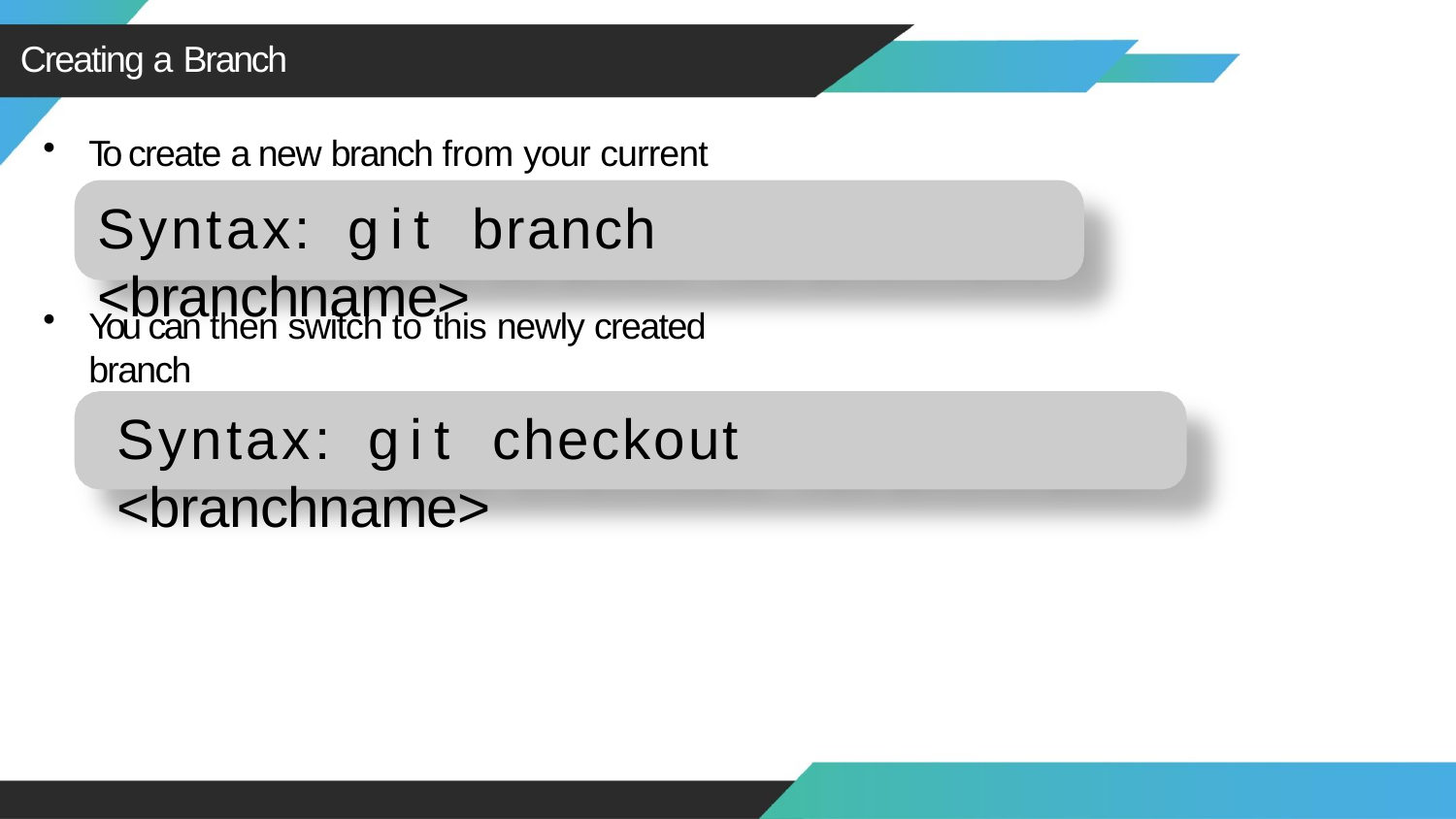

Creating a Branch

To create a new branch from your current branch

# Syntax:	git	branch	<branchname>
You can then switch to this newly created branch

Syntax:	git	checkout	<branchname>